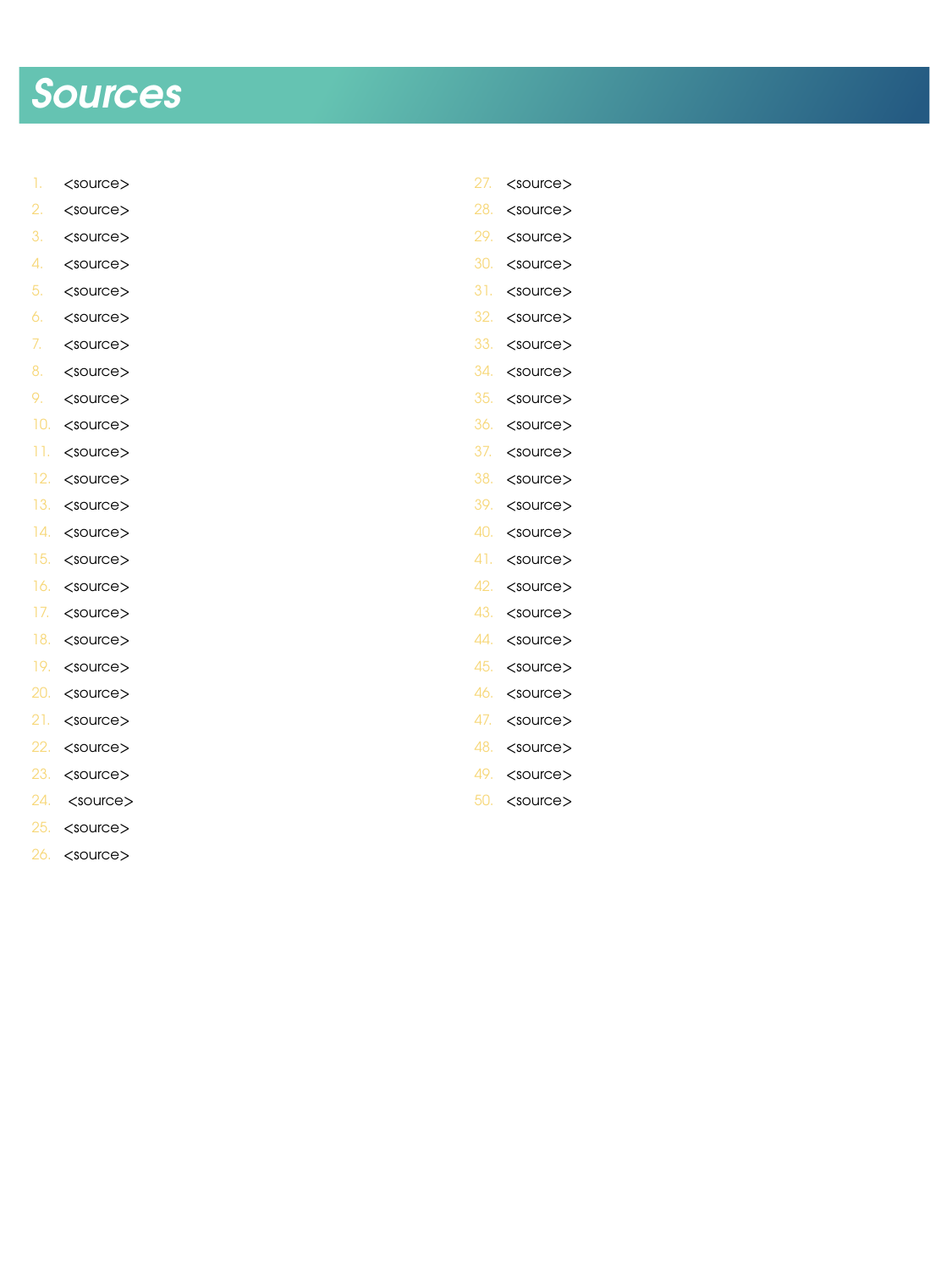

# Sources
<source>
<source>
<source>
<source>
<source>
<source>
<source>
<source>
<source>
<source>
<source>
<source>
<source>
<source>
<source>
<source>
<source>
<source>
<source>
<source>
<source>
<source>
<source>
 <source>
<source>
<source>
<source>
<source>
<source>
<source>
<source>
<source>
<source>
<source>
<source>
<source>
<source>
<source>
<source>
<source>
<source>
<source>
<source>
<source>
<source>
<source>
<source>
<source>
<source>
<source>